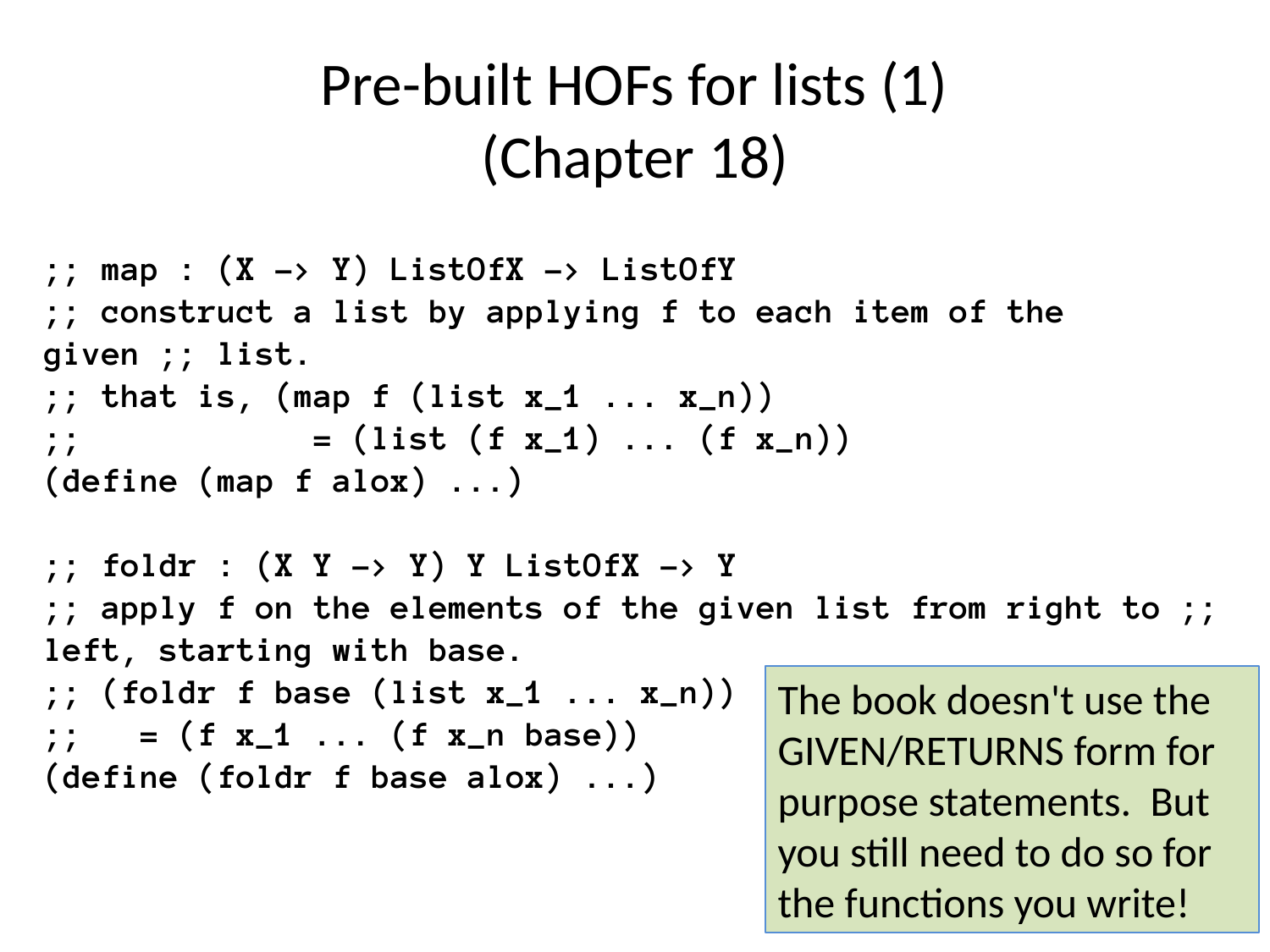

# Pre-built HOFs for lists (1) (Chapter 18)
;; map : (X -> Y) ListOfX -> ListOfY
;; construct a list by applying f to each item of the given ;; list.
;; that is, (map f (list x_1 ... x_n))
;;            = (list (f x_1) ... (f x_n))
(define (map f alox) ...)

;; foldr : (X Y -> Y) Y ListOfX -> Y
;; apply f on the elements of the given list from right to ;; left, starting with base.
;; (foldr f base (list x_1 ... x_n))
;;   = (f x_1 ... (f x_n base))
(define (foldr f base alox) ...)
The book doesn't use the GIVEN/RETURNS form for purpose statements.  But you still need to do so for the functions you write!
5